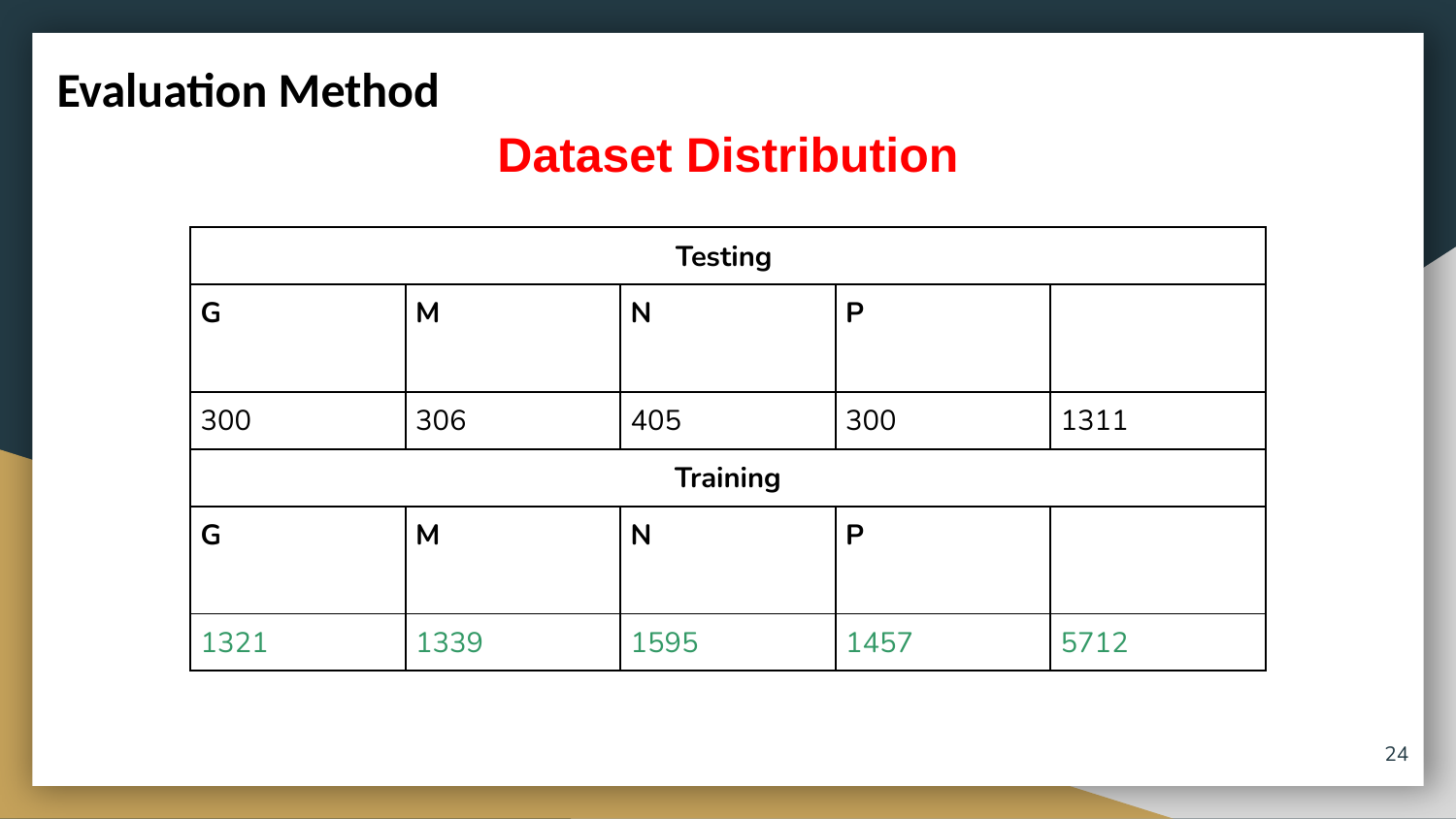

Evaluation Method
Dataset Distribution
| Testing |  |  |  |  |
| --- | --- | --- | --- | --- |
| G | M | N | P |  |
| 300 | 306 | 405 | 300 | 1311 |
| Training |  |  |  |  |
| G | M | N | P |  |
| 1321 | 1339 | 1595 | 1457 | 5712 |

24